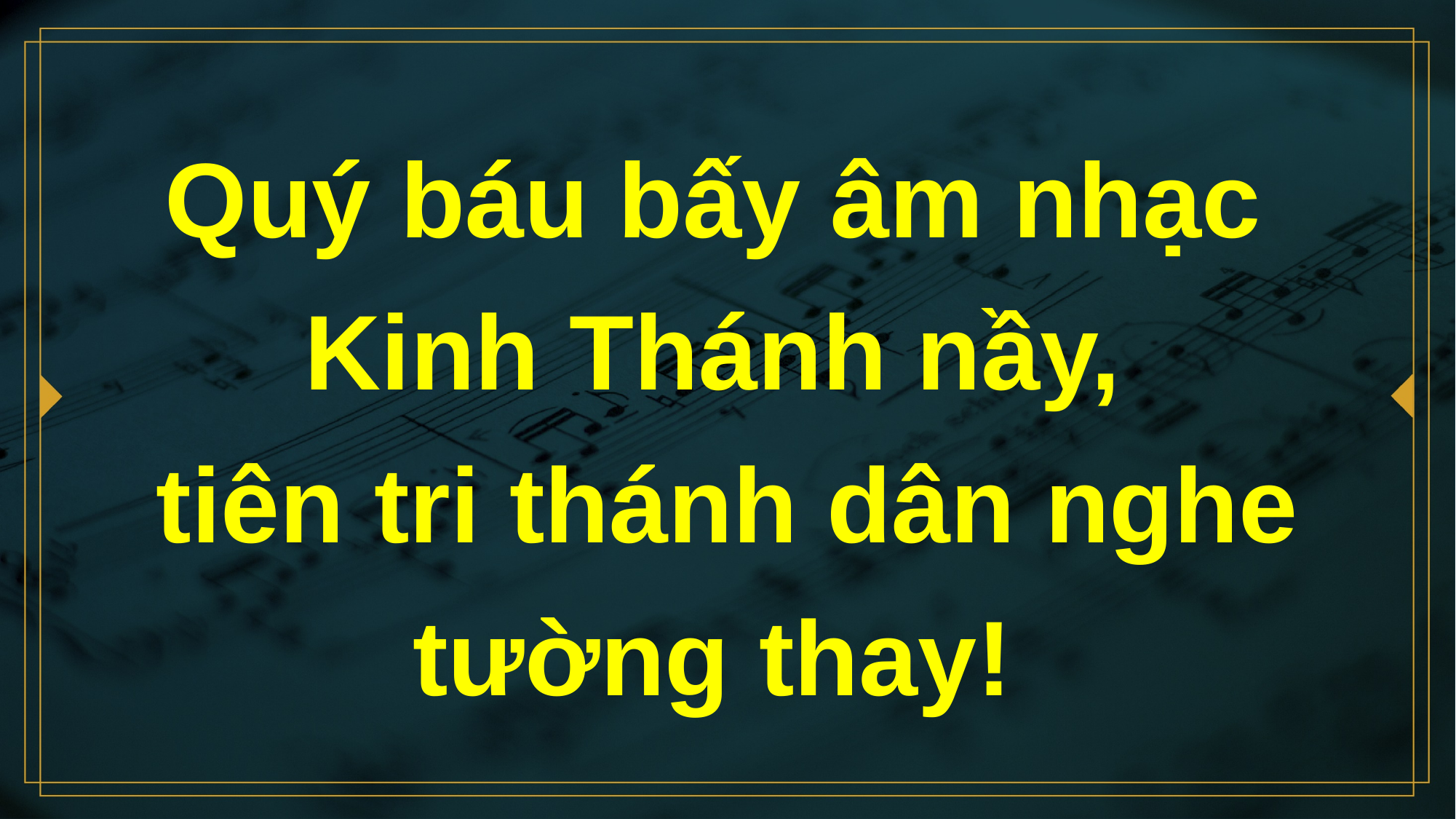

# Quý báu bấy âm nhạc Kinh Thánh nầy, tiên tri thánh dân nghe tường thay!